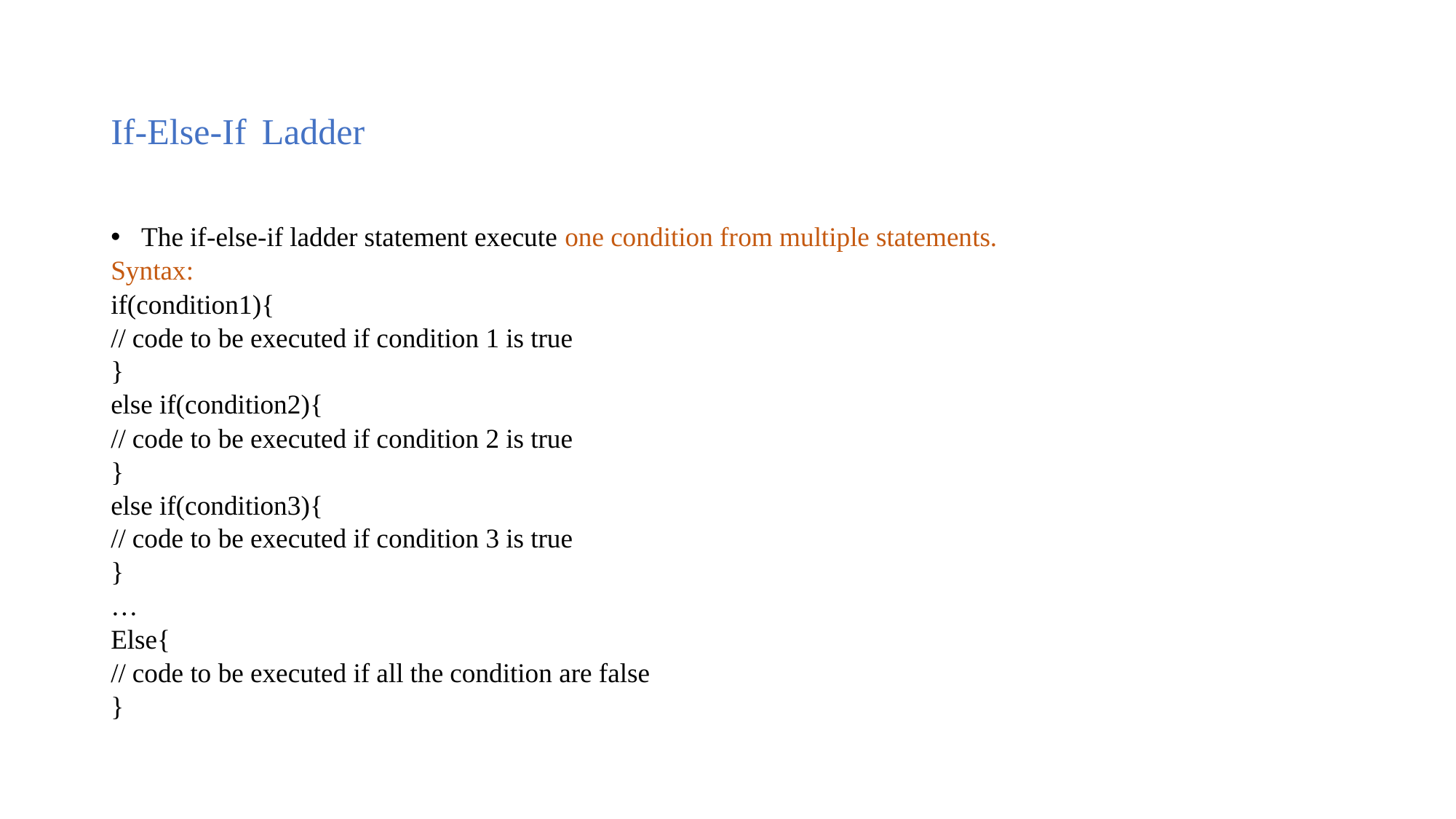

# If-Else-If Ladder
The if-else-if ladder statement execute one condition from multiple statements.
Syntax:
if(condition1){
// code to be executed if condition 1 is true
}
else if(condition2){
// code to be executed if condition 2 is true
}
else if(condition3){
// code to be executed if condition 3 is true
}
…
Else{
// code to be executed if all the condition are false
}